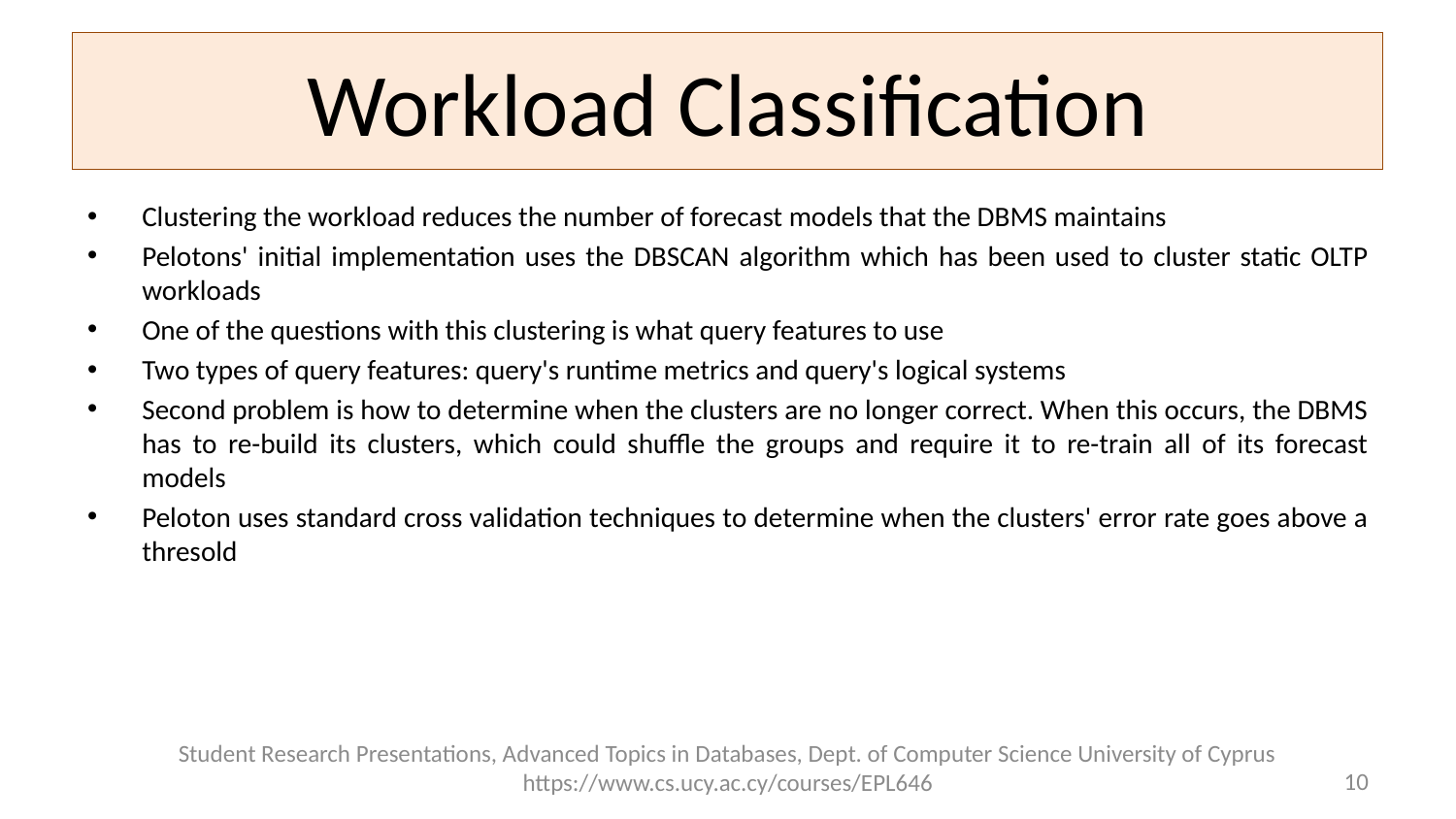

# Problem Overview
Workload Classification
Clustering the workload reduces the number of forecast models that the DBMS maintains
Pelotons' initial implementation uses the DBSCAN algorithm which has been used to cluster static OLTP workloads
One of the questions with this clustering is what query features to use
Two types of query features: query's runtime metrics and query's logical systems
Second problem is how to determine when the clusters are no longer correct. When this occurs, the DBMS has to re-build its clusters, which could shuffle the groups and require it to re-train all of its forecast models
Peloton uses standard cross validation techniques to determine when the clusters' error rate goes above a thresold
Student Research Presentations, Advanced Topics in Databases, Dept. of Computer Science University of Cyprus https://www.cs.ucy.ac.cy/courses/EPL646
10